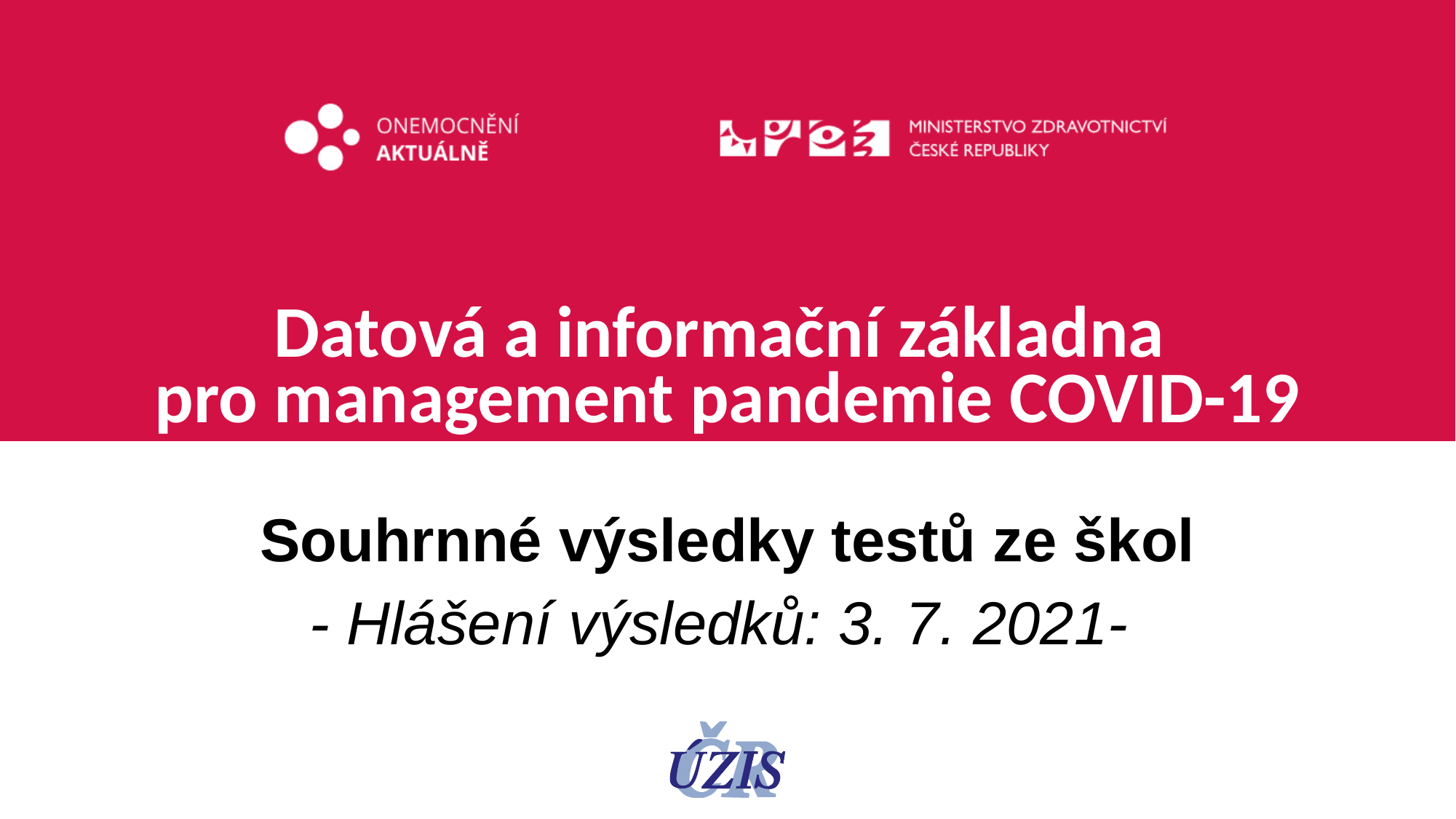

# Datová a informační základna pro management pandemie COVID-19
Souhrnné výsledky testů ze škol
- Hlášení výsledků: 3. 7. 2021-